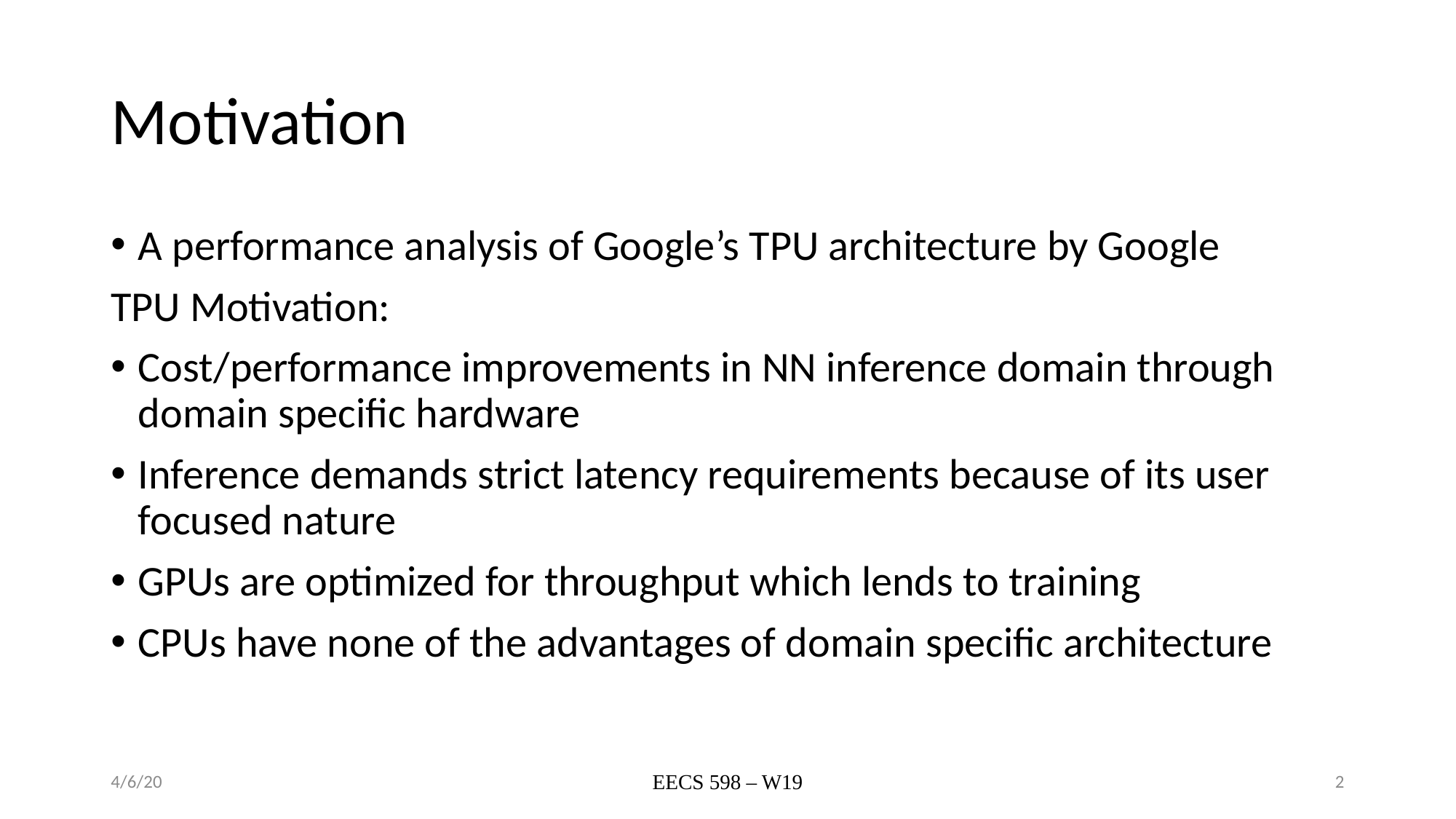

# Motivation
A performance analysis of Google’s TPU architecture by Google
TPU Motivation:
Cost/performance improvements in NN inference domain through domain specific hardware
Inference demands strict latency requirements because of its user focused nature
GPUs are optimized for throughput which lends to training
CPUs have none of the advantages of domain specific architecture

4/6/20
EECS 598 – W19
2